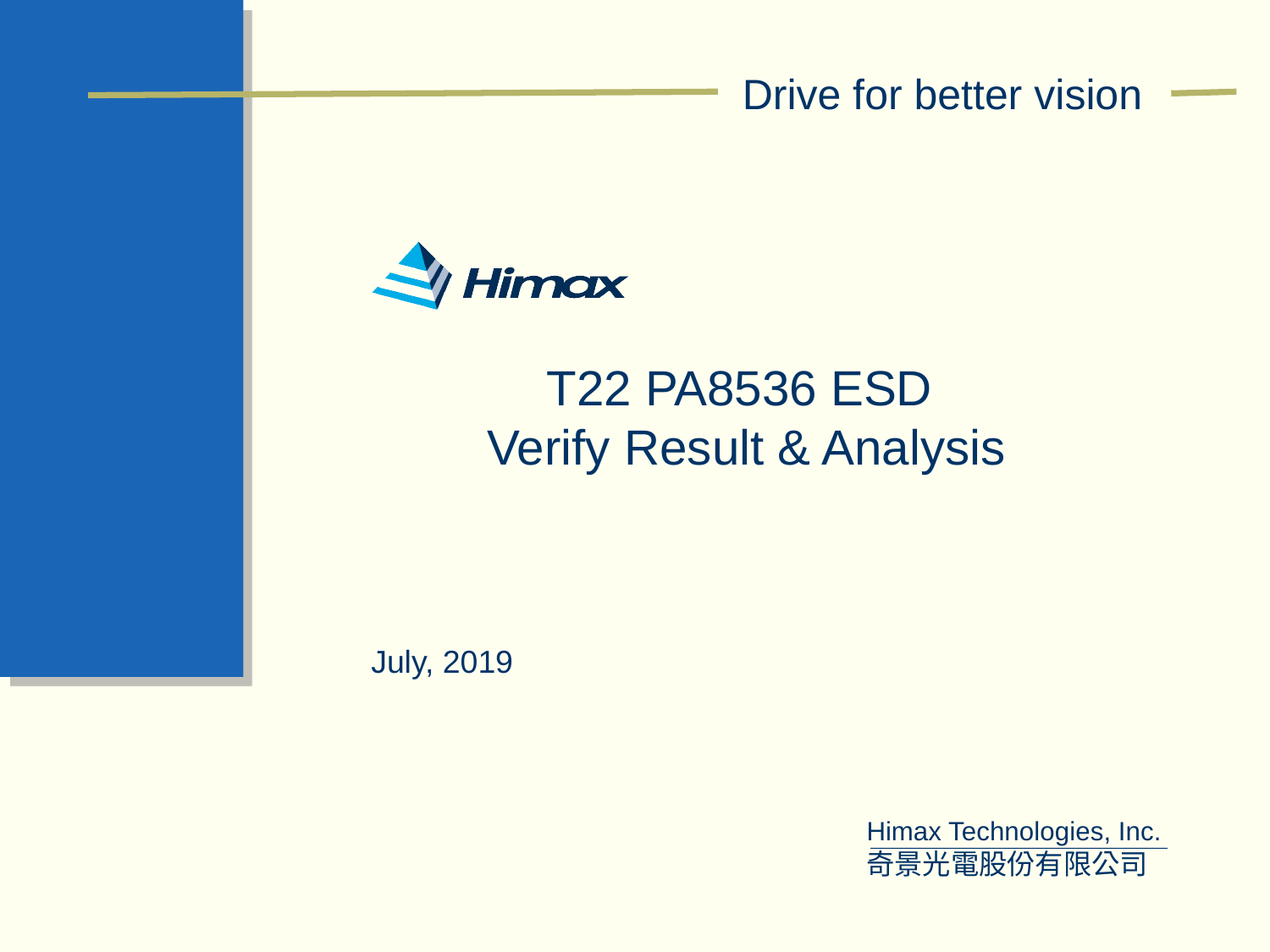

T22 PA8536 ESD
Verify Result & Analysis
July, 2019